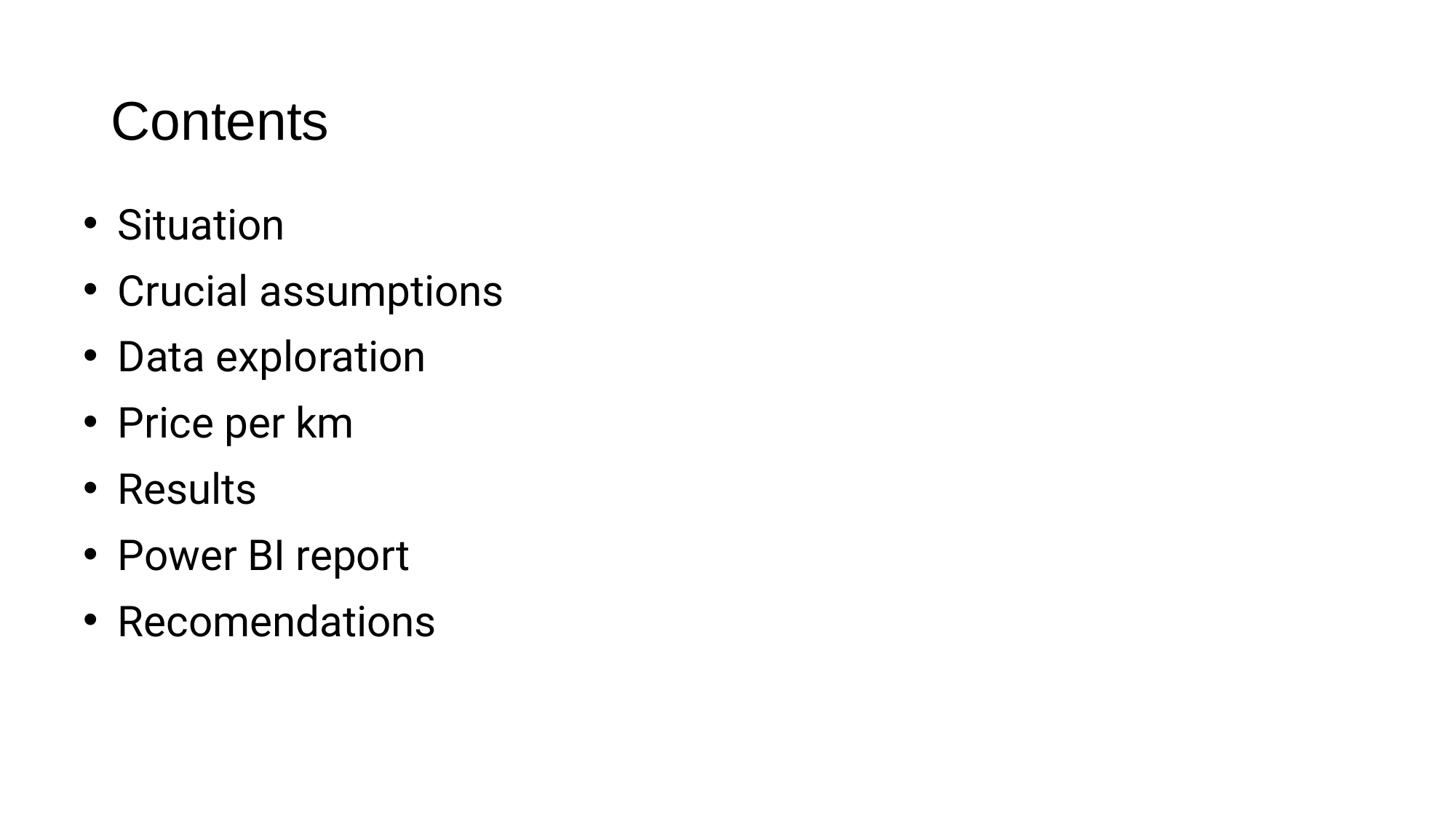

# Contents
Situation
Crucial assumptions
Data exploration
Price per km
Results
Power BI report
Recomendations